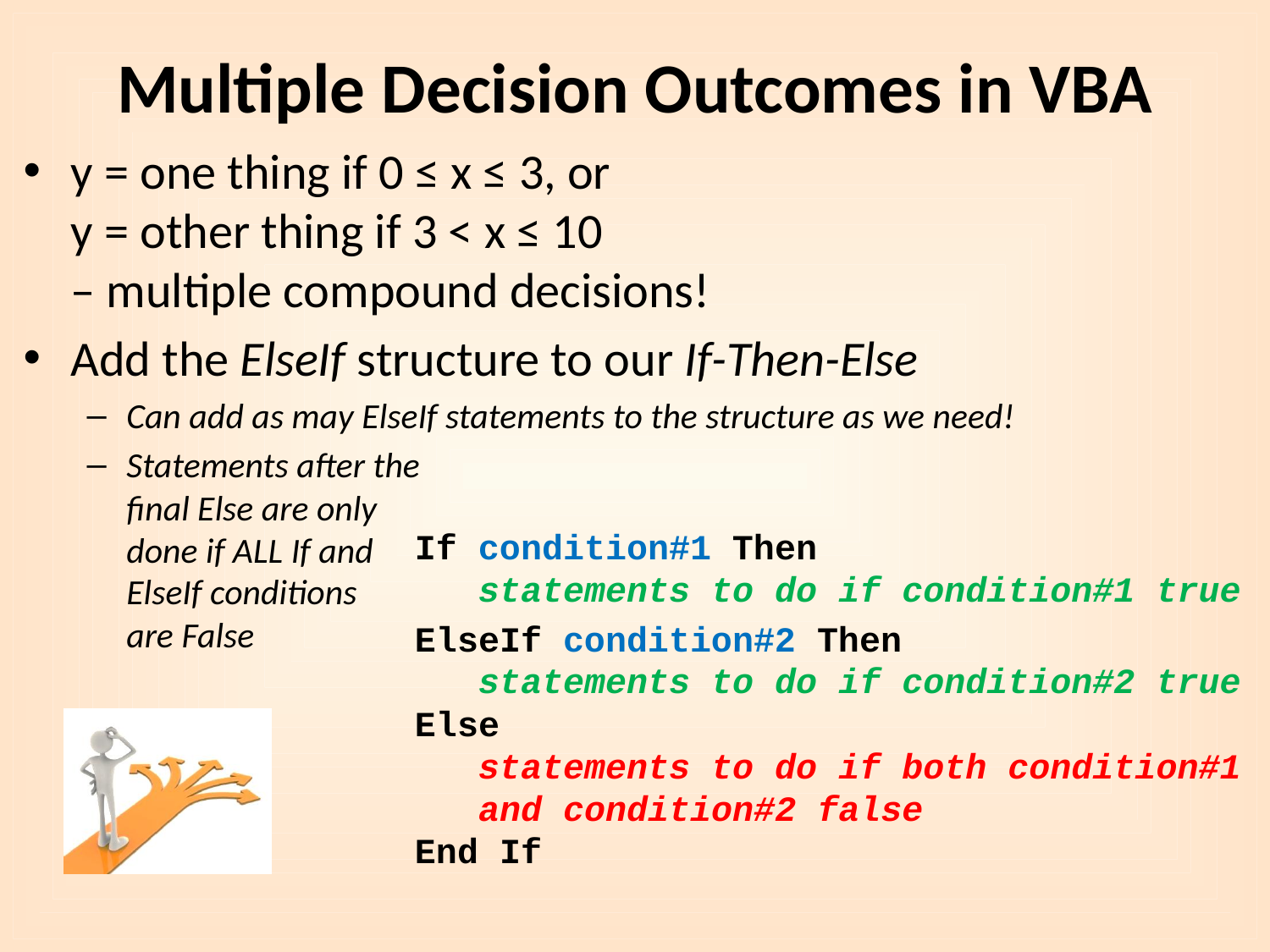

# Multiple Decision Outcomes in VBA
y = one thing if 0 ≤ x ≤ 3, or
y = other thing if 3 < x ≤ 10
– multiple compound decisions!
Add the ElseIf structure to our If-Then-Else
Can add as may ElseIf statements to the structure as we need!
Statements after the
final Else are only
done if ALL If and
ElseIf conditions
are False
If condition#1 Then
   statements to do if condition#1 true
ElseIf condition#2 Then
   statements to do if condition#2 true Else
   statements to do if both condition#1
   and condition#2 false
End If